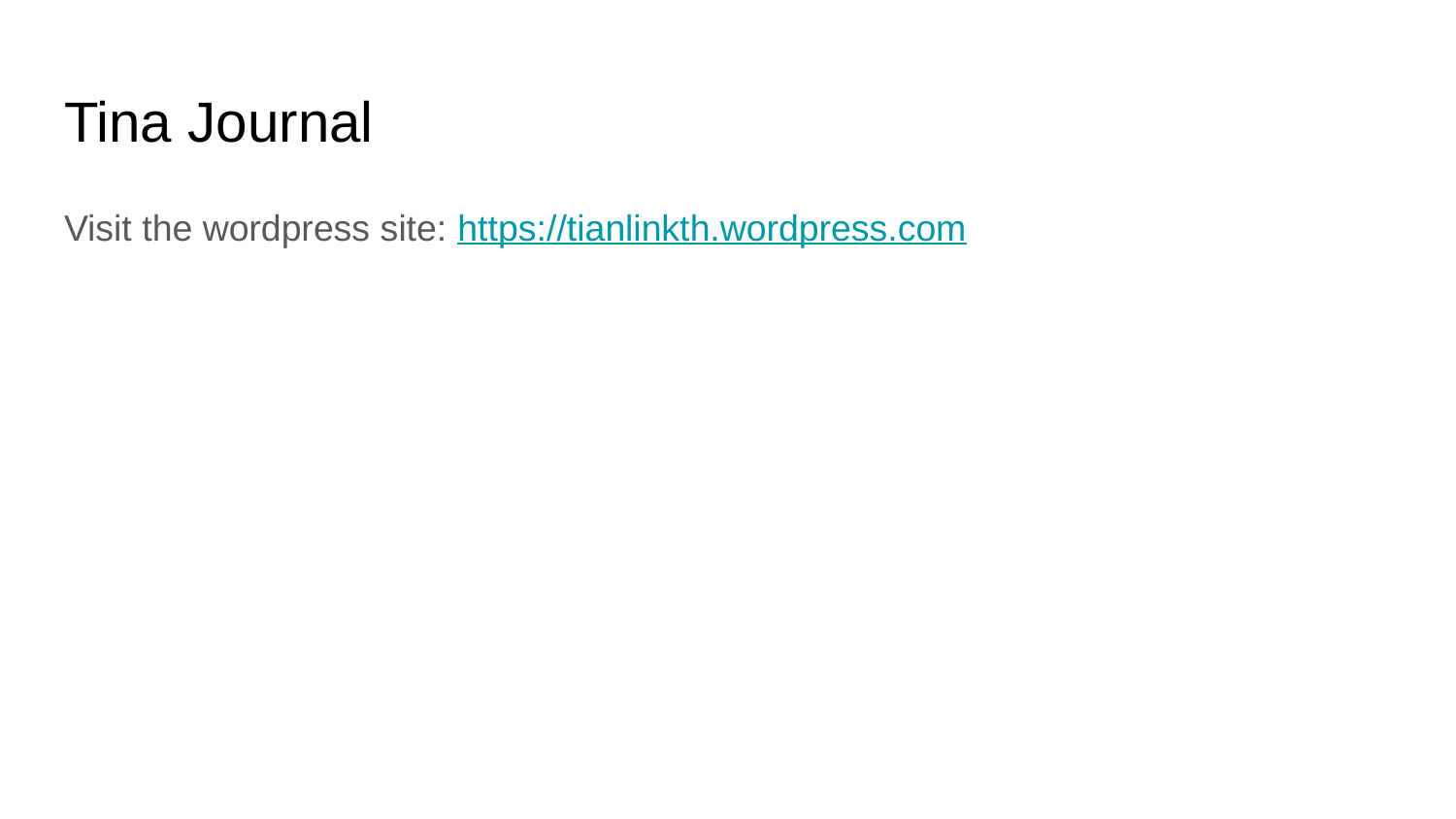

# Tina Journal
Visit the wordpress site: https://tianlinkth.wordpress.com